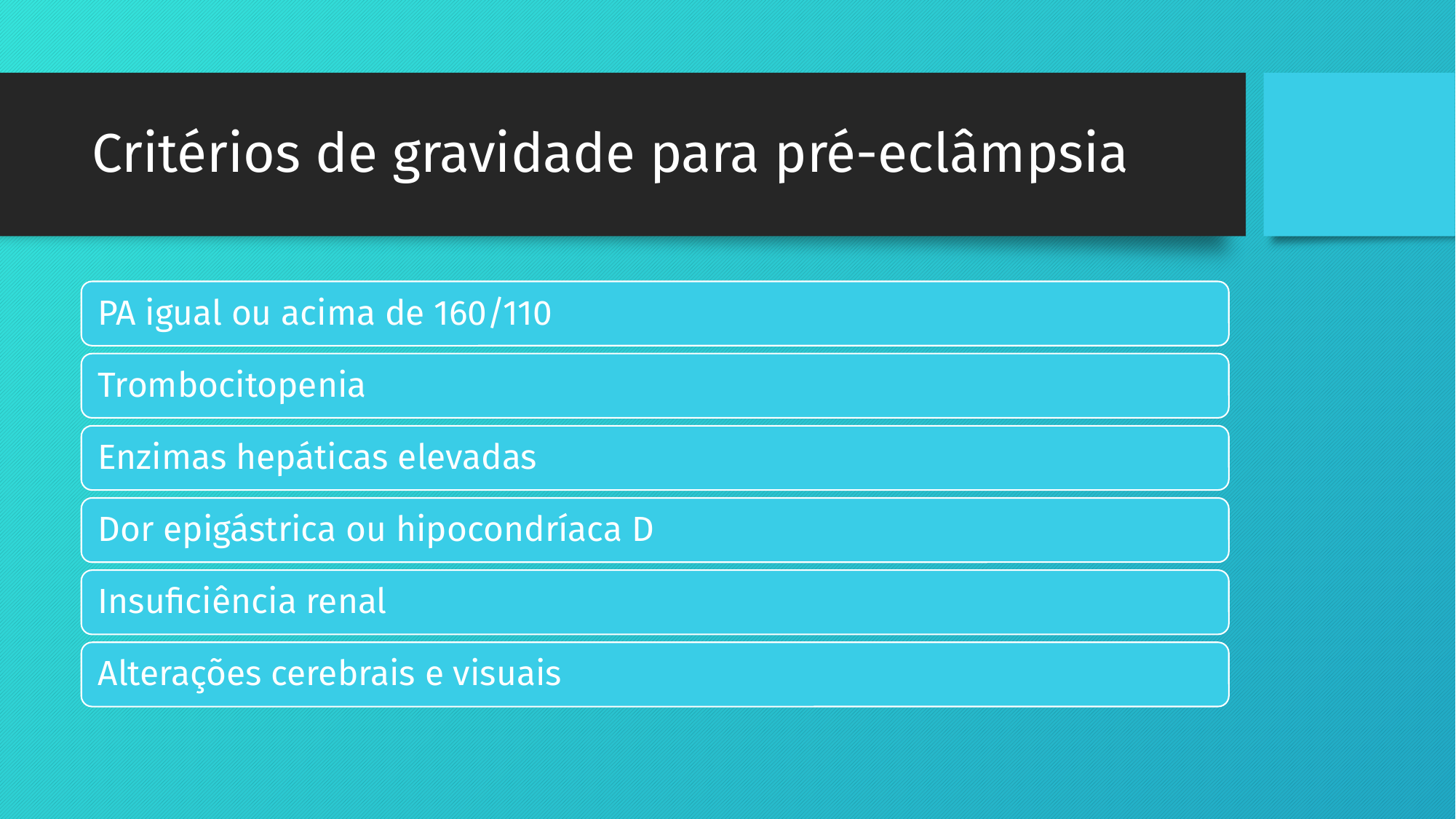

# Critérios de gravidade para pré-eclâmpsia
PA igual ou acima de 160/110
Trombocitopenia
Enzimas hepáticas elevadas
Dor epigástrica ou hipocondríaca D
Insuficiência renal
Alterações cerebrais e visuais